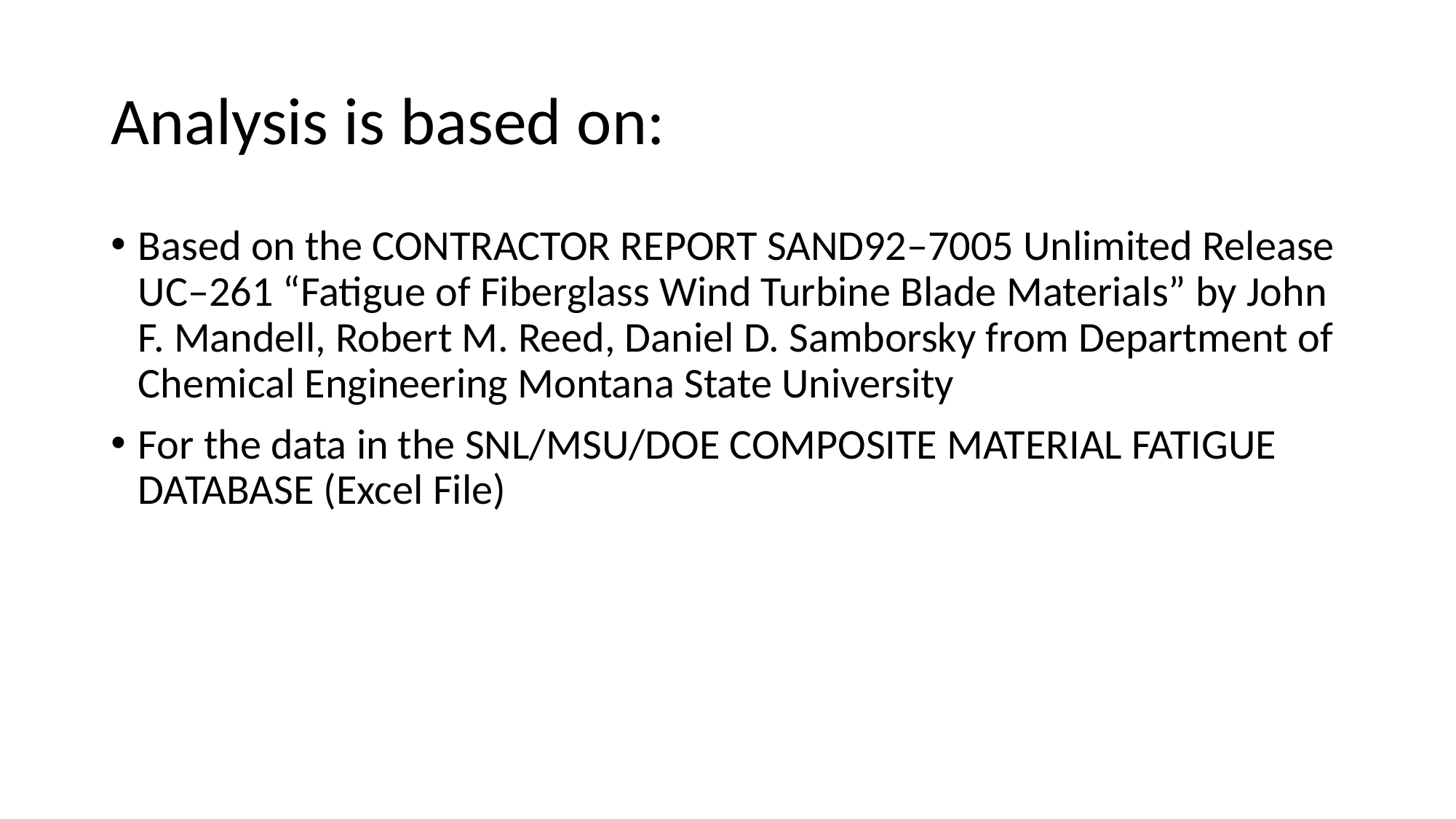

# Analysis is based on:
Based on the CONTRACTOR REPORT SAND92–7005 Unlimited Release UC–261 “Fatigue of Fiberglass Wind Turbine Blade Materials” by John F. Mandell, Robert M. Reed, Daniel D. Samborsky from Department of Chemical Engineering Montana State University
For the data in the SNL/MSU/DOE COMPOSITE MATERIAL FATIGUE DATABASE (Excel File)